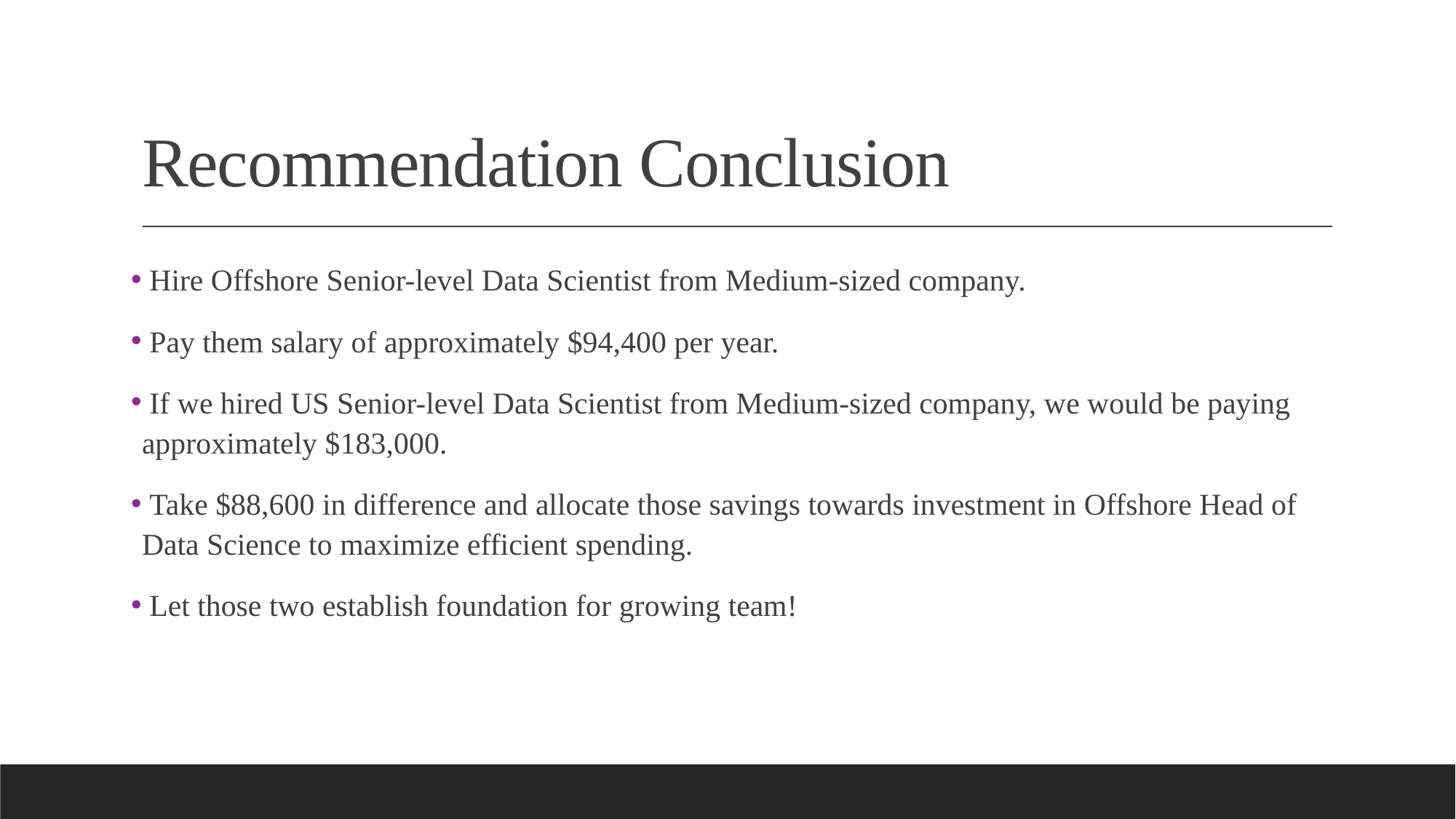

# Recommendation Conclusion
 Hire Offshore Senior-level Data Scientist from Medium-sized company.
 Pay them salary of approximately $94,400 per year.
 If we hired US Senior-level Data Scientist from Medium-sized company, we would be paying approximately $183,000.
 Take $88,600 in difference and allocate those savings towards investment in Offshore Head of Data Science to maximize efficient spending.
 Let those two establish foundation for growing team!